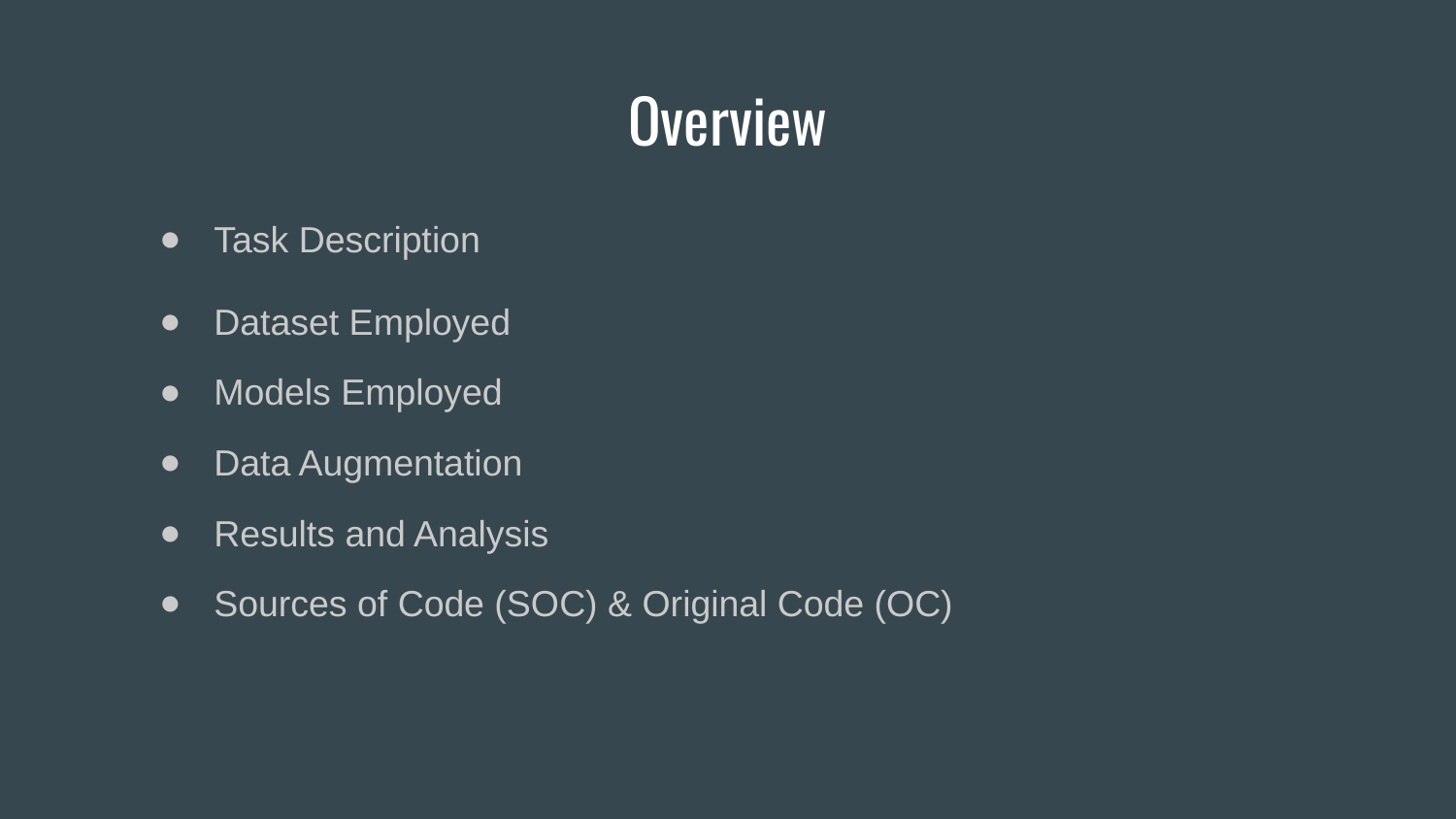

# Overview
Task Description
Dataset Employed
Models Employed
Data Augmentation
Results and Analysis
Sources of Code (SOC) & Original Code (OC)